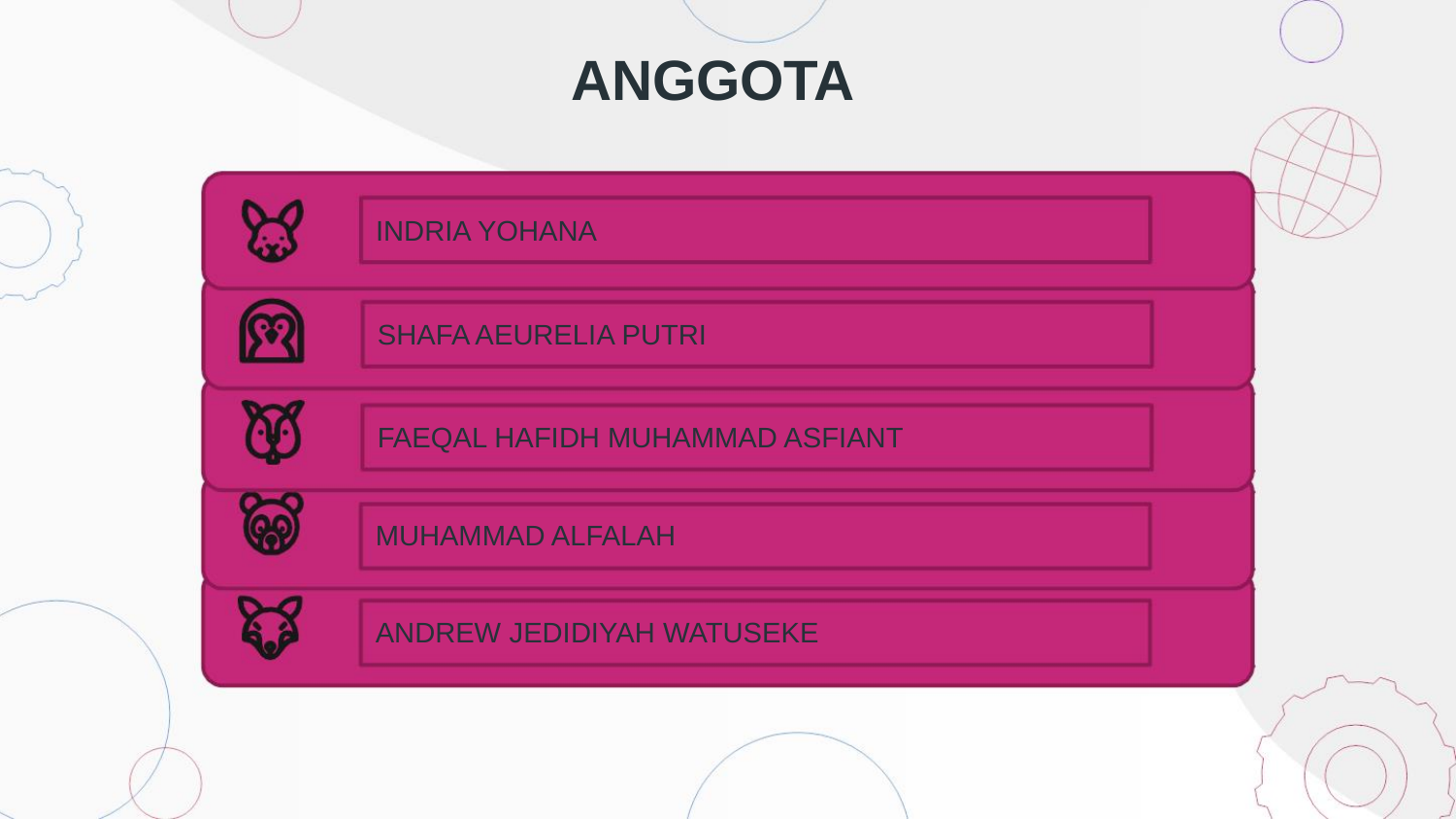

ANGGOTA
INDRIA YOHANA
SHAFA AEURELIA PUTRI
FAEQAL HAFIDH MUHAMMAD ASFIANT
MUHAMMAD ALFALAH
ANDREW JEDIDIYAH WATUSEKE